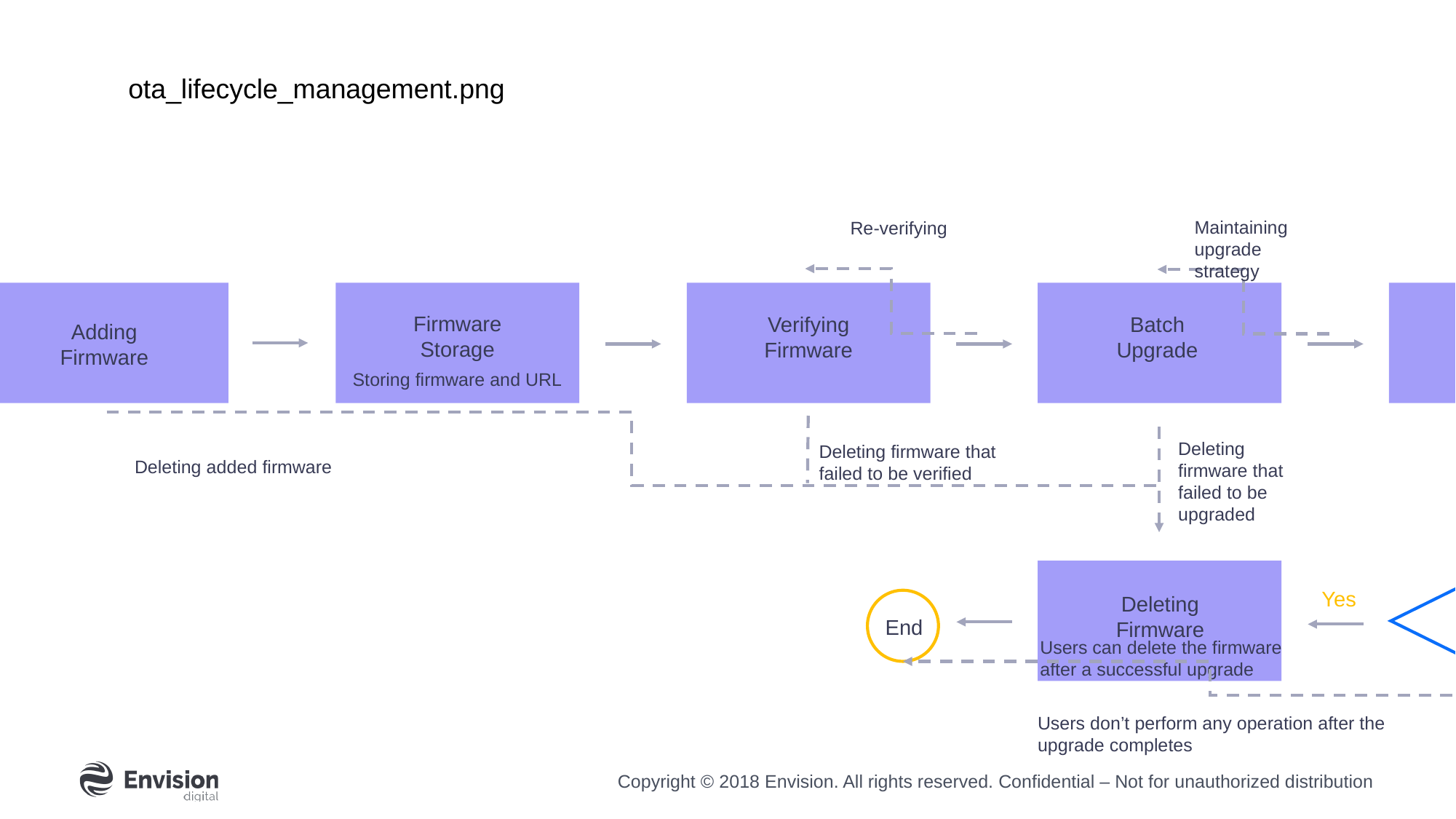

ota_lifecycle_management.png
Maintaining upgrade strategy
Re-verifying

Upgrade Progress Tracking
Firmware Storage
Verifying Firmware
Batch Upgrade

Adding Firmware
Start
Storing firmware and URL
Deleting firmware that failed to be upgraded
Deleting firmware that failed to be verified
Deleting added firmware
Viewing upgrade detail

Yes
No
Deleting Firmware
Upgrade Complete？

End
Users can delete the firmware after a successful upgrade
Users don’t perform any operation after the upgrade completes